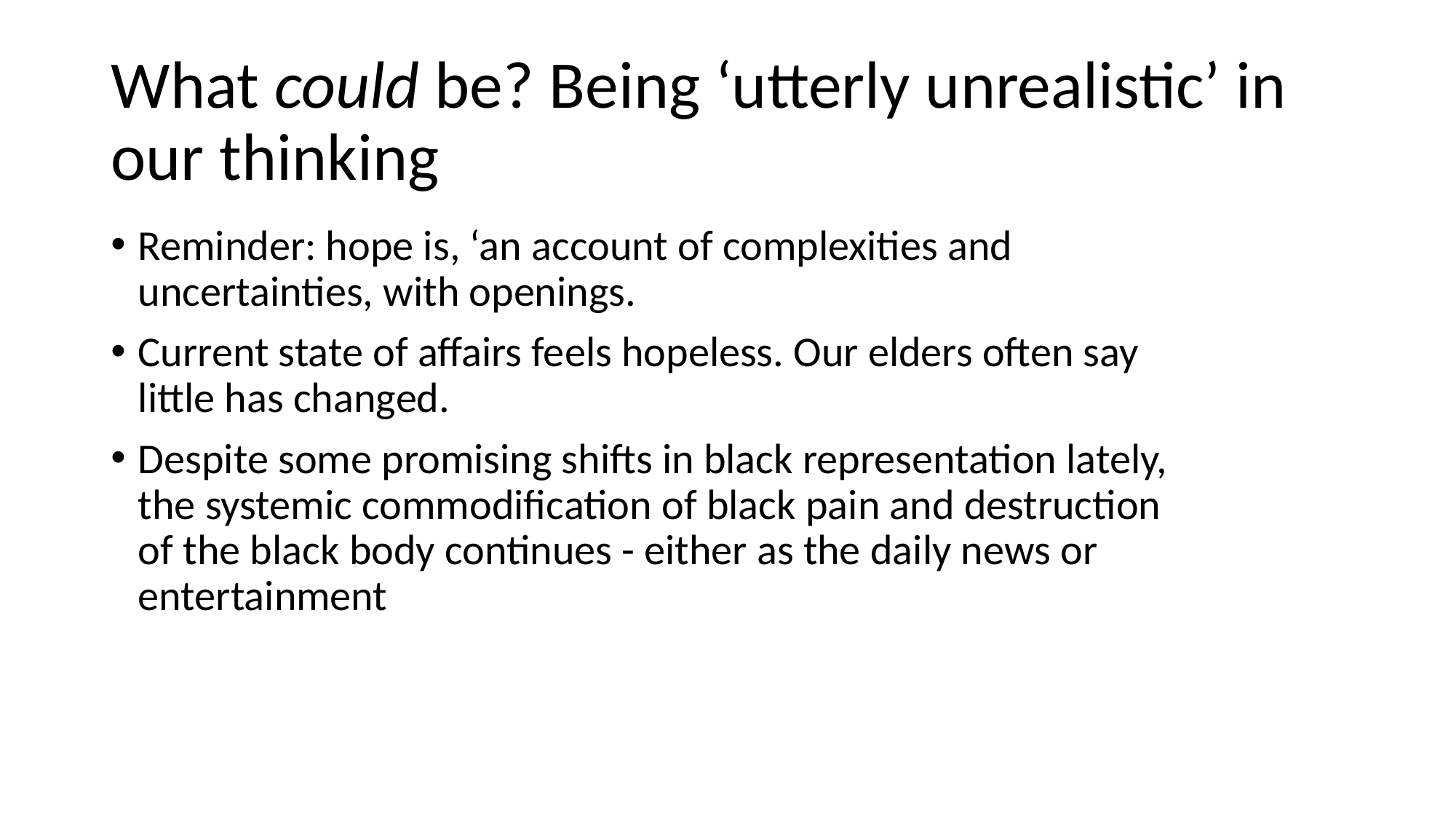

# What could be? Being ‘utterly unrealistic’ in our thinking
Reminder: hope is, ‘an account of complexities and uncertainties, with openings.
Current state of affairs feels hopeless. Our elders often say little has changed.
Despite some promising shifts in black representation lately, the systemic commodification of black pain and destruction of the black body continues - either as the daily news or entertainment